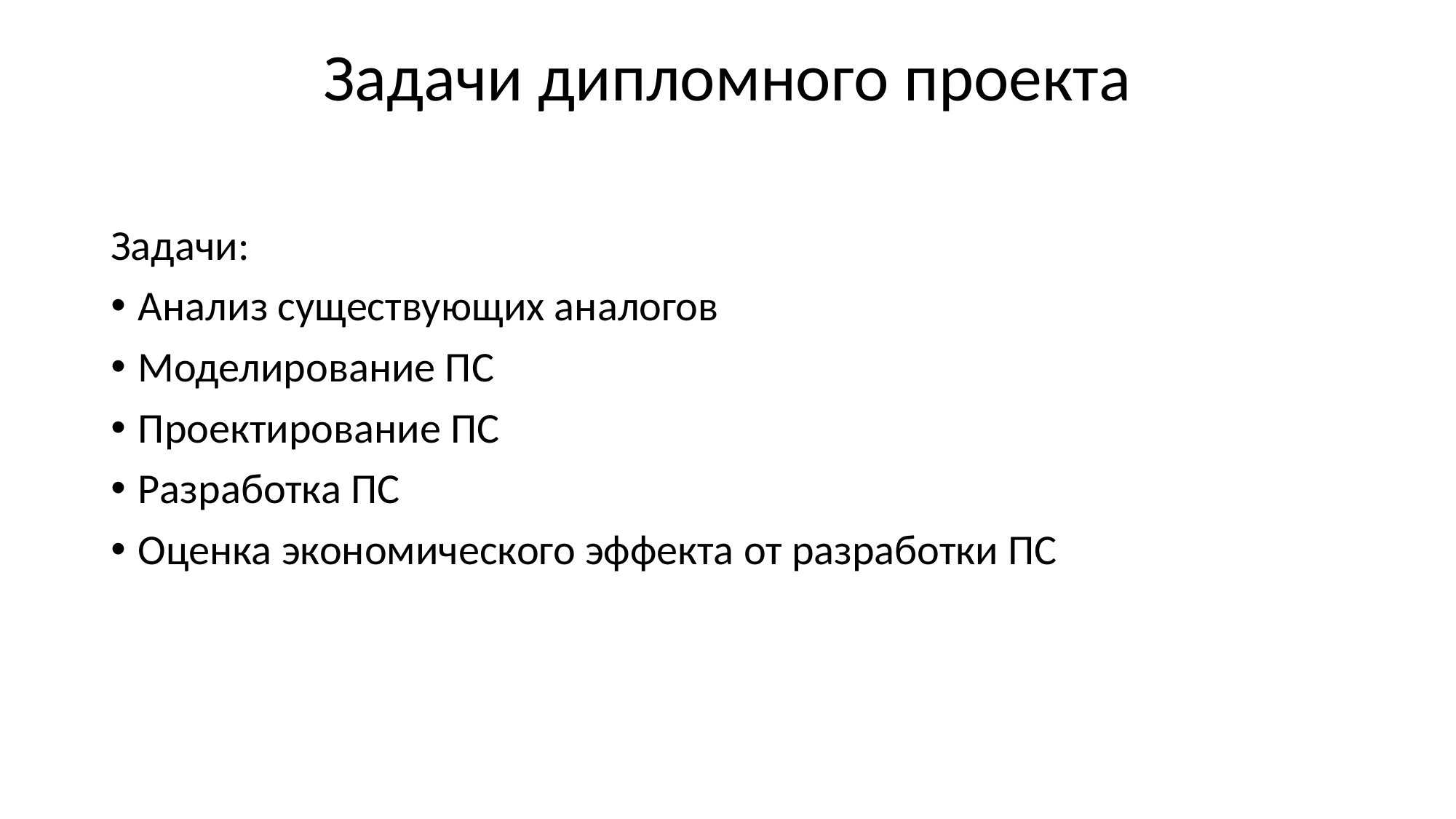

# Задачи дипломного проекта
Задачи:
Анализ существующих аналогов
Моделирование ПС
Проектирование ПС
Разработка ПС
Оценка экономического эффекта от разработки ПС